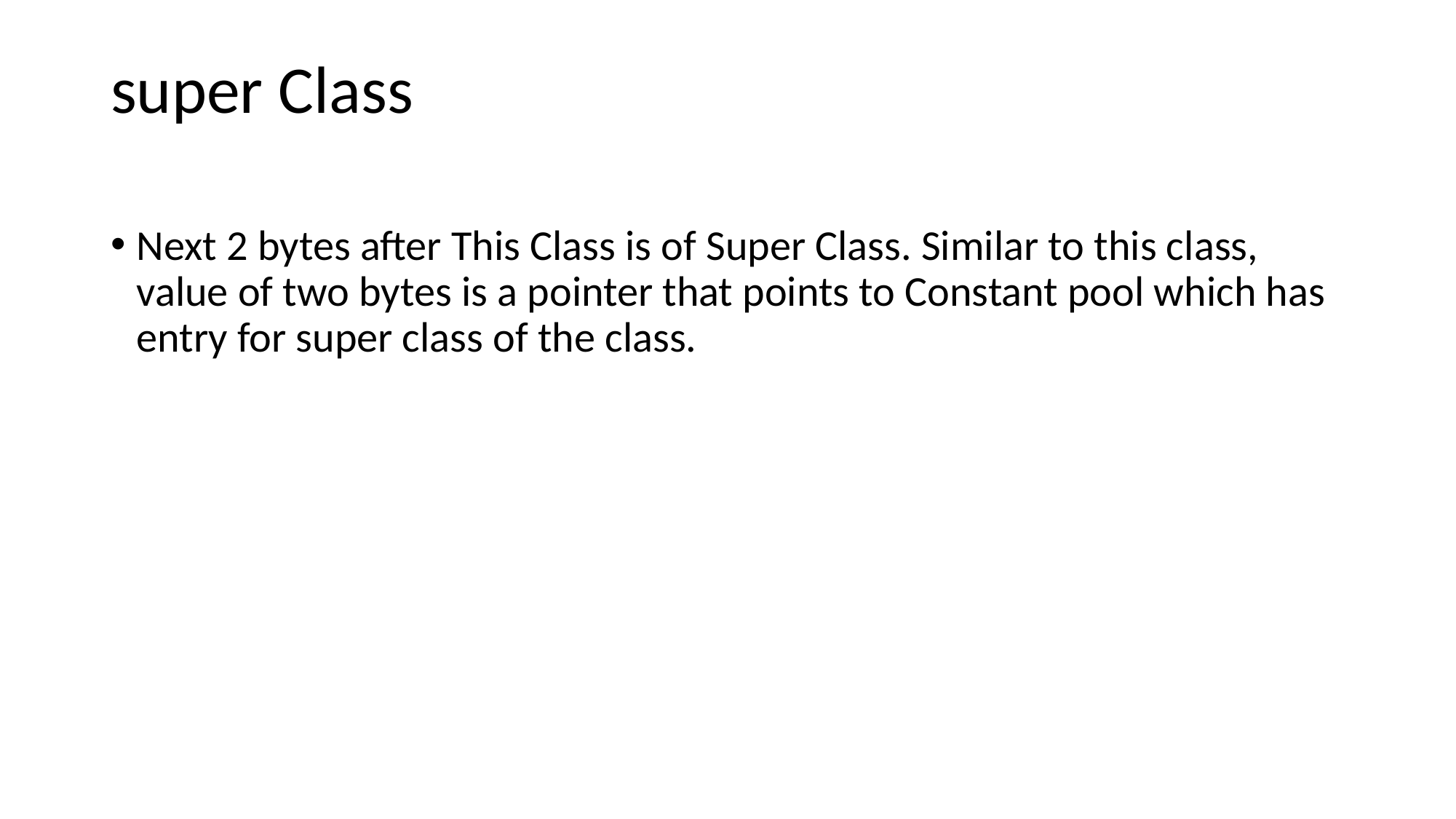

super Class

Next 2 bytes after This Class is of Super Class. Similar to this class, value of two bytes is a pointer that points to Constant pool which has entry for super class of the class.